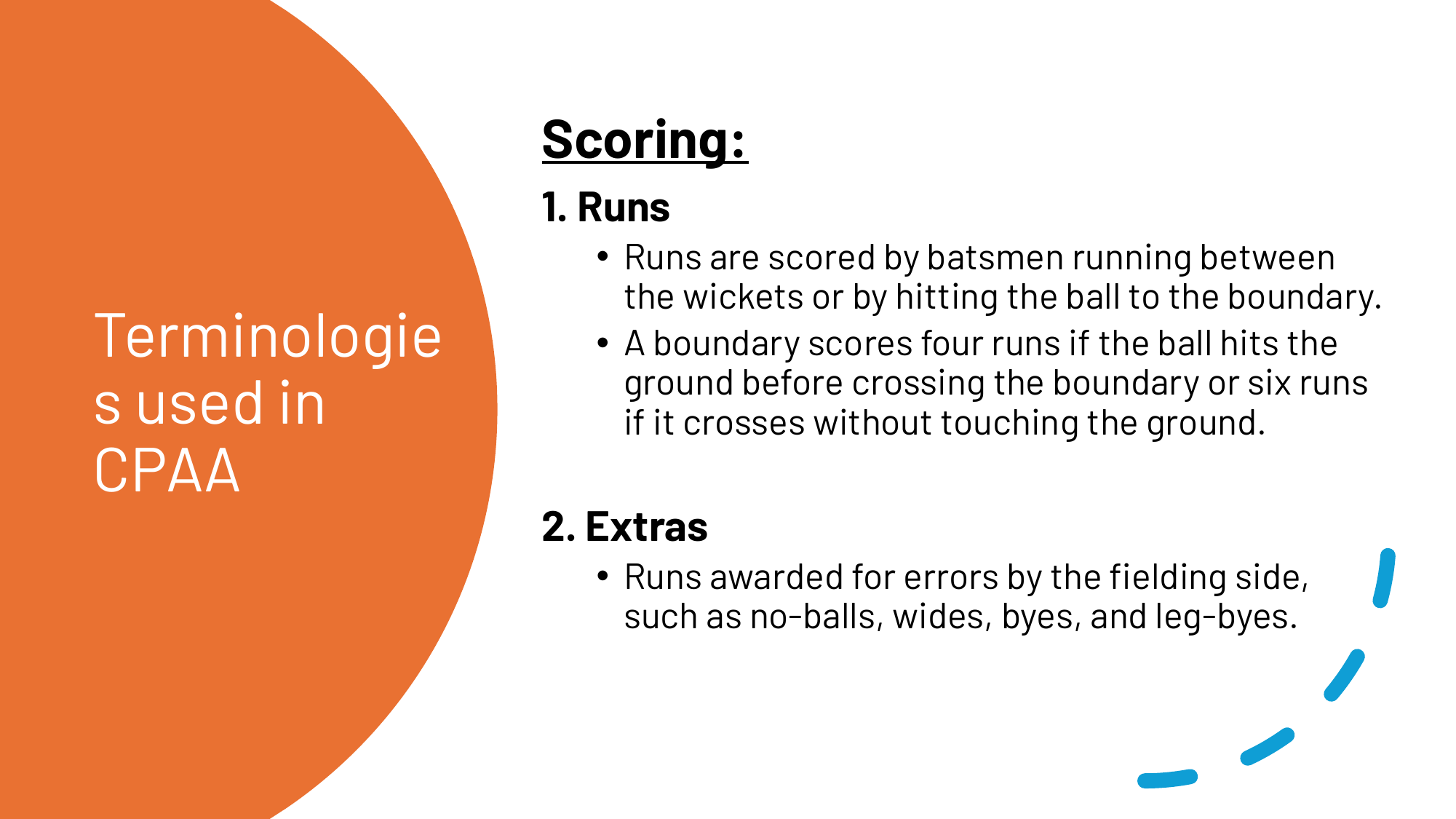

Scoring:
 Runs
Runs are scored by batsmen running between the wickets or by hitting the ball to the boundary.
A boundary scores four runs if the ball hits the ground before crossing the boundary or six runs if it crosses without touching the ground.

 Extras
Runs awarded for errors by the fielding side, such as no-balls, wides, byes, and leg-byes.

# Terminologies used in CPAA